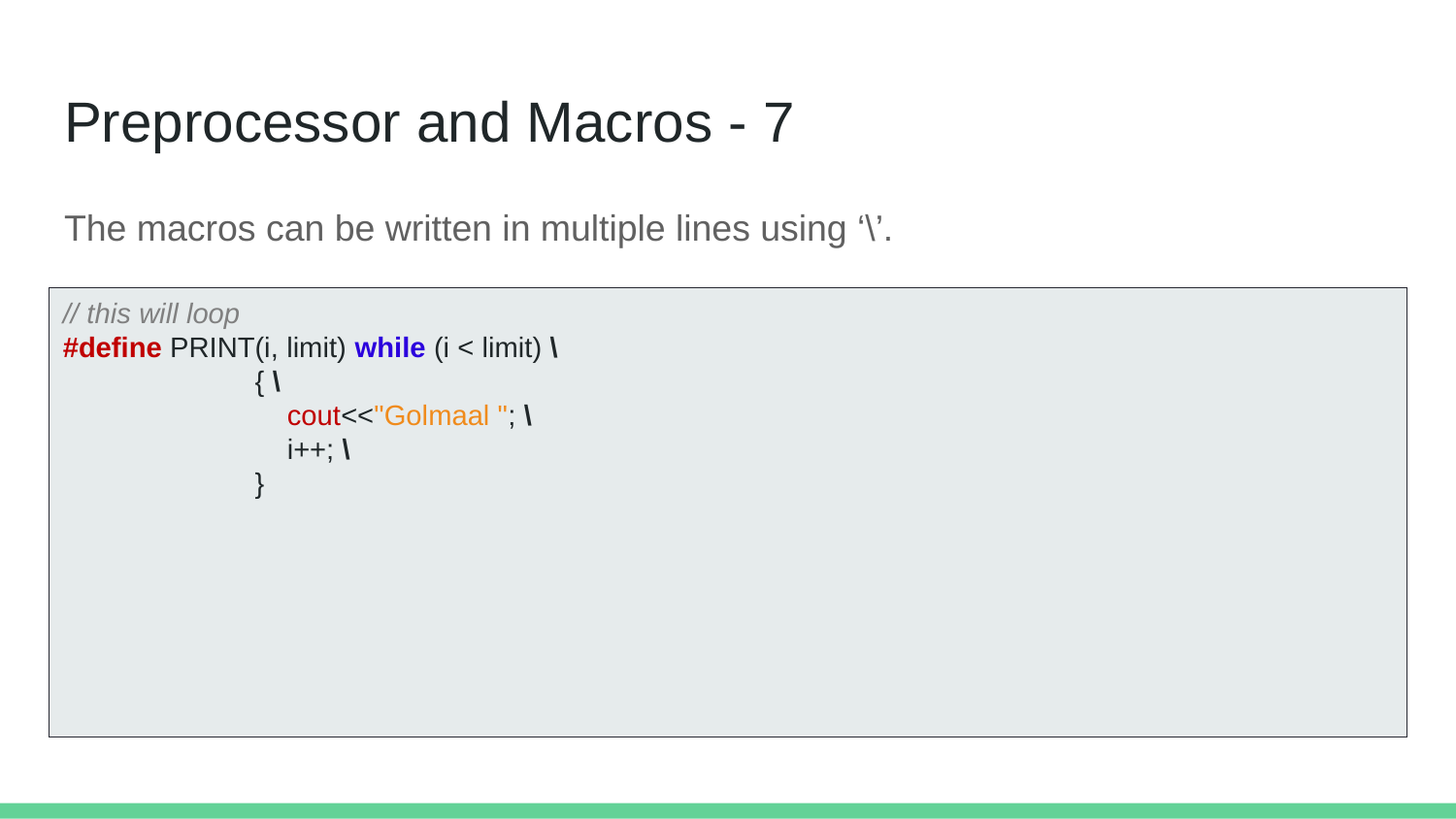

# Preprocessor and Macros - 7
The macros can be written in multiple lines using ‘\’.
// this will loop
#define PRINT(i, limit) while (i < limit) \
                        { \
                            cout<<"Golmaal "; \
                            i++; \
                        }